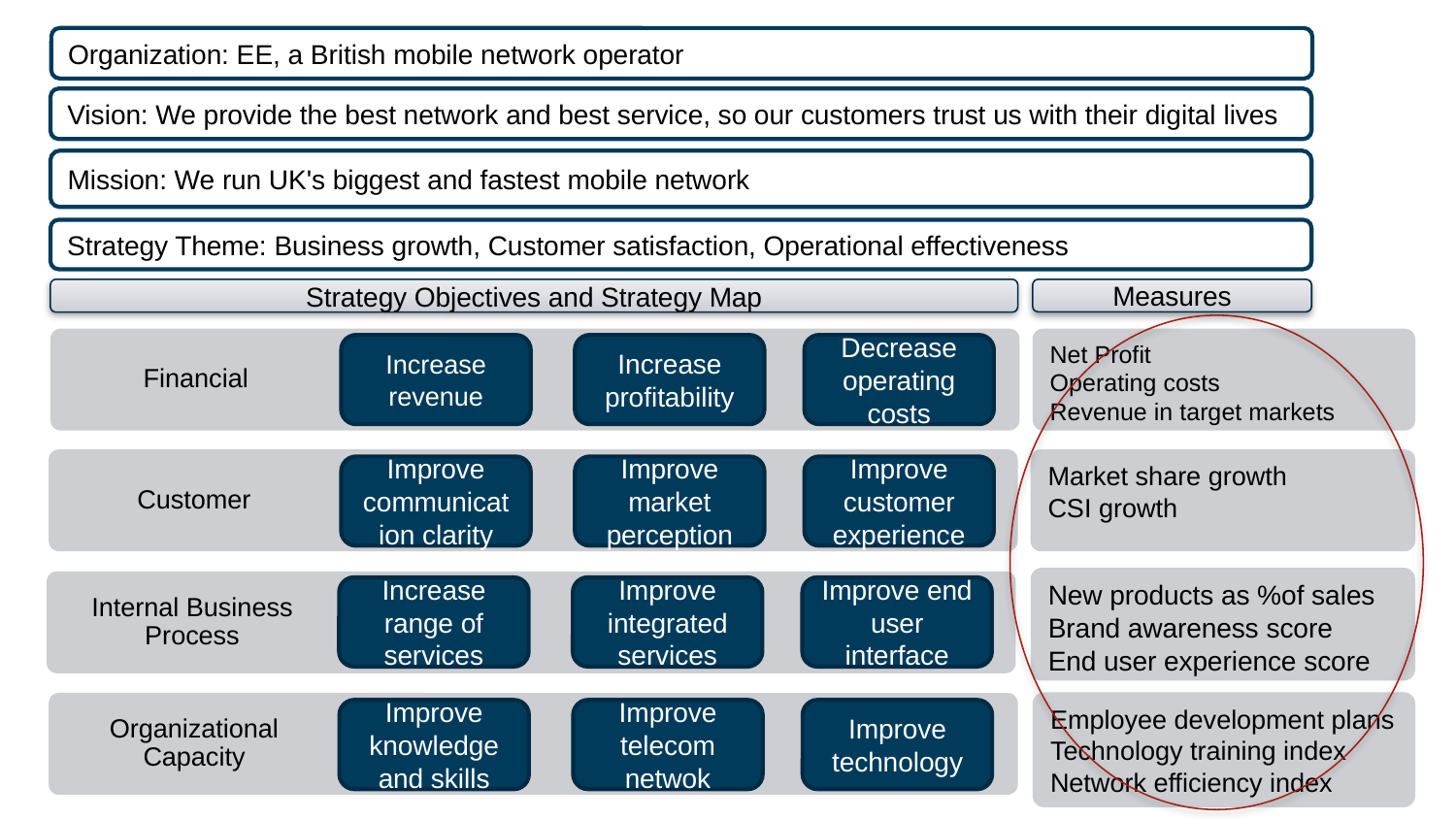

Organization: EE, a British mobile network operator
Vision: We provide the best network and best service, so our customers trust us with their digital lives
Mission: We run UK's biggest and fastest mobile network
Strategy Theme: Business growth, Customer satisfaction, Operational effectiveness
Strategy Objectives and Strategy Map
Measures

Net Profit
Operating costs
Revenue in target markets

Financial
Increase revenue
Increase profitability
Decrease operating costs
Market share growth
CSI growth

Customer
Improve communication clarity
Improve market perception
Improve customer experience
New products as %of sales
Brand awareness score
End user experience score

Internal Business Process
Increase range of services
Improve integrated services
Improve end user interface
Employee development plans
Technology training index
Network efficiency index

Organizational Capacity
Improve knowledge and skills
Improve telecom netwok
Improve technology